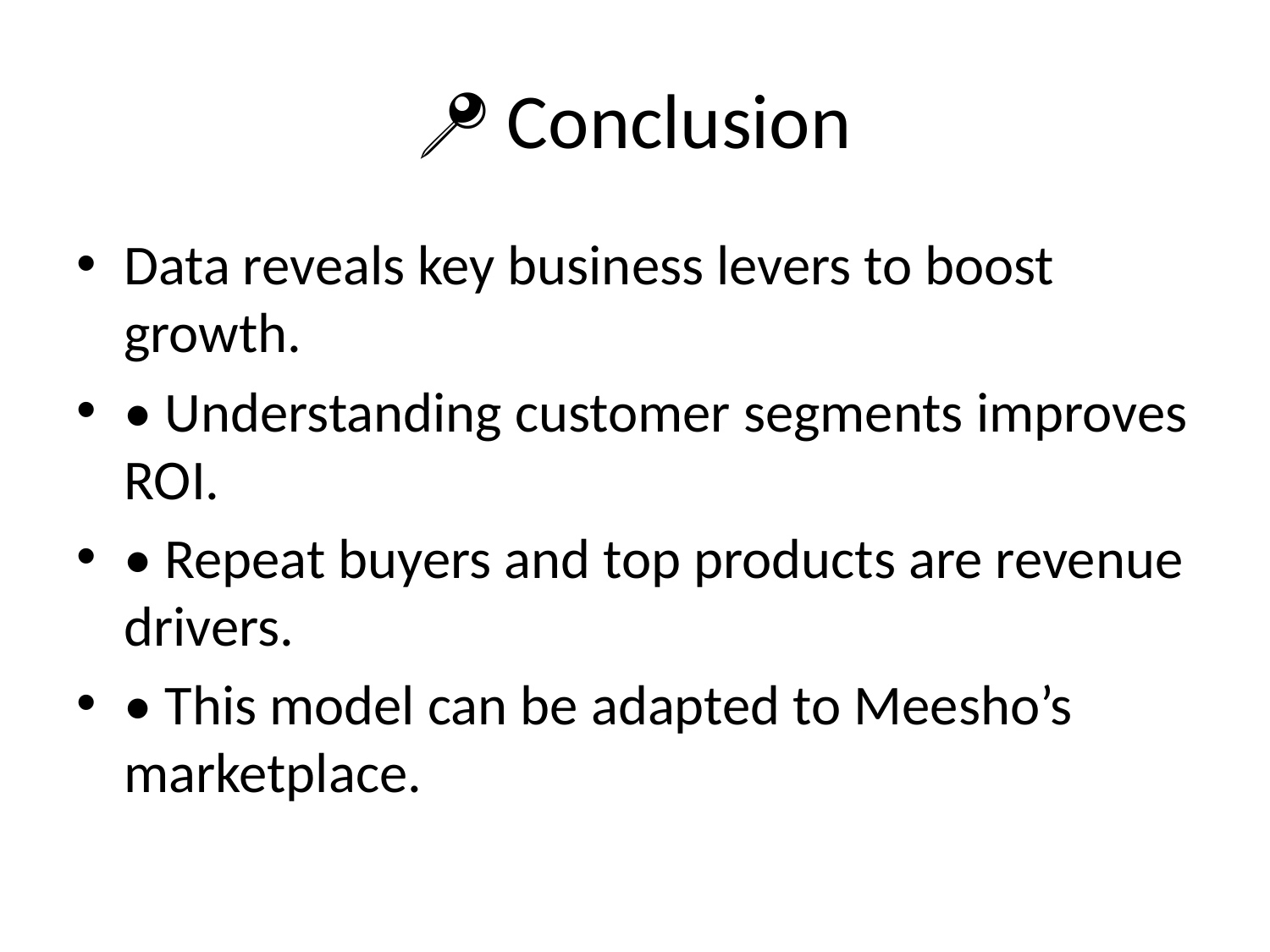

# 📍 Conclusion
Data reveals key business levers to boost growth.
• Understanding customer segments improves ROI.
• Repeat buyers and top products are revenue drivers.
• This model can be adapted to Meesho’s marketplace.